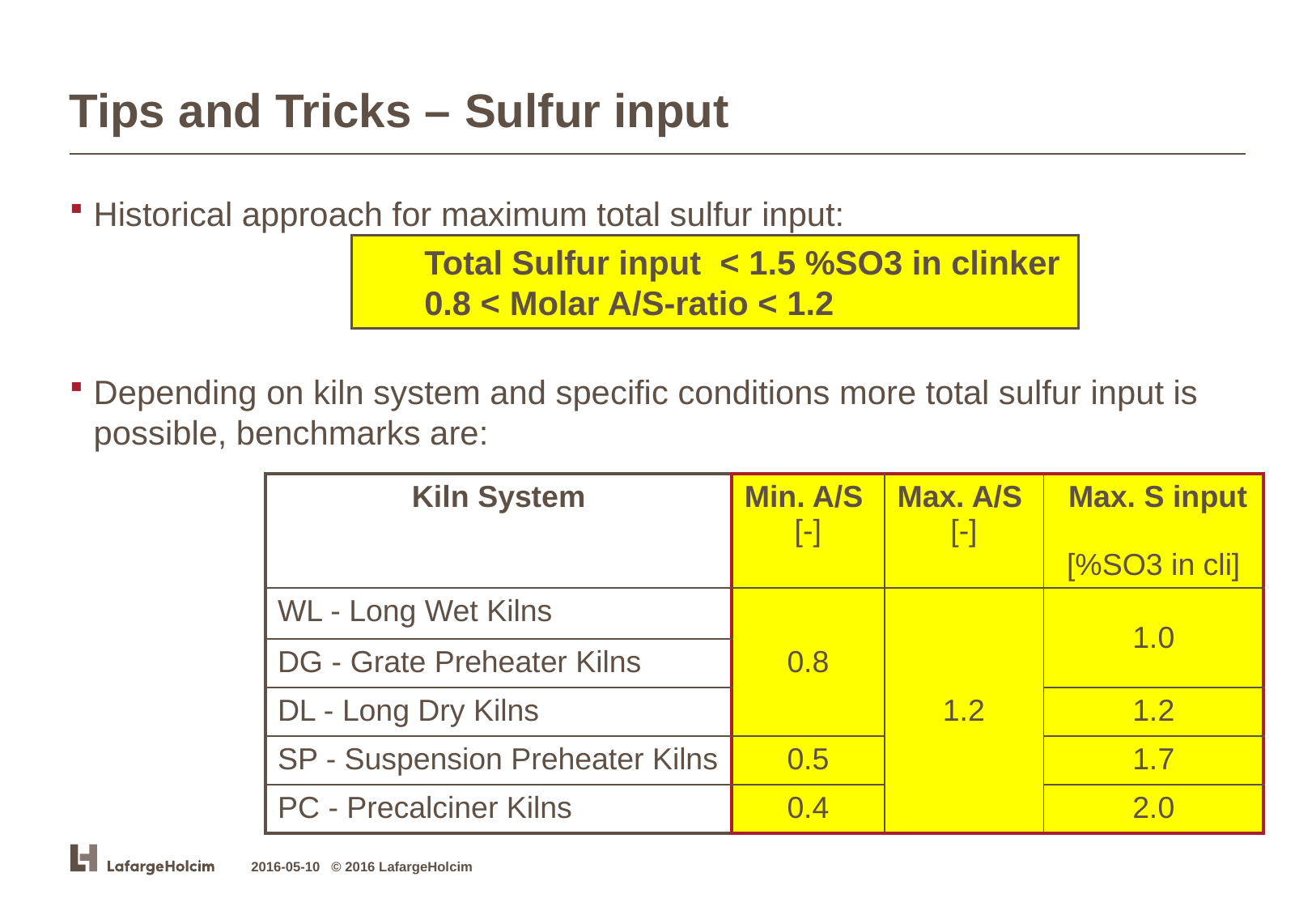

# Tips and Tricks – Sulfur input
Historical approach for maximum total sulfur input:

Depending on kiln system and specific conditions more total sulfur input is possible, benchmarks are:
Total Sulfur input  < 1.5 %SO3 in clinker
0.8 < Molar A/S-ratio < 1.2
| Kiln System | Min. A/S [-] | Max. A/S [-] | Max. S input [%SO3 in cli] |
| --- | --- | --- | --- |
| WL - Long Wet Kilns | 0.8 | 1.2 | 1.0 |
| DG - Grate Preheater Kilns |  |  |  |
| DL - Long Dry Kilns |  |  | 1.2 |
| SP - Suspension Preheater Kilns | 0.5 |  | 1.7 |
| PC - Precalciner Kilns | 0.4 |  | 2.0 |
2016-05-10   © 2016 LafargeHolcim